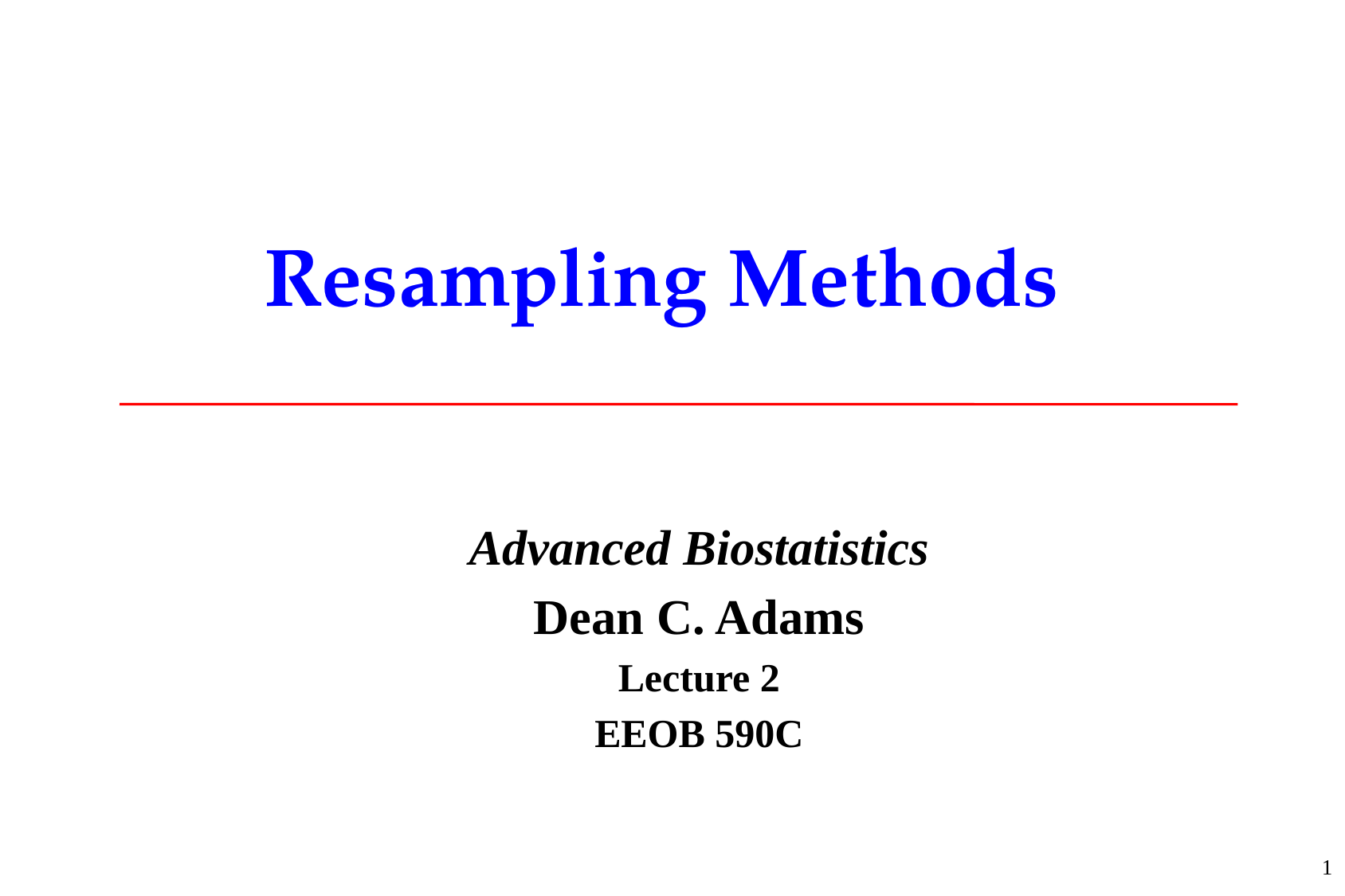

# Resampling Methods

Advanced Biostatistics
Dean C. Adams
Lecture 2
EEOB 590C
1